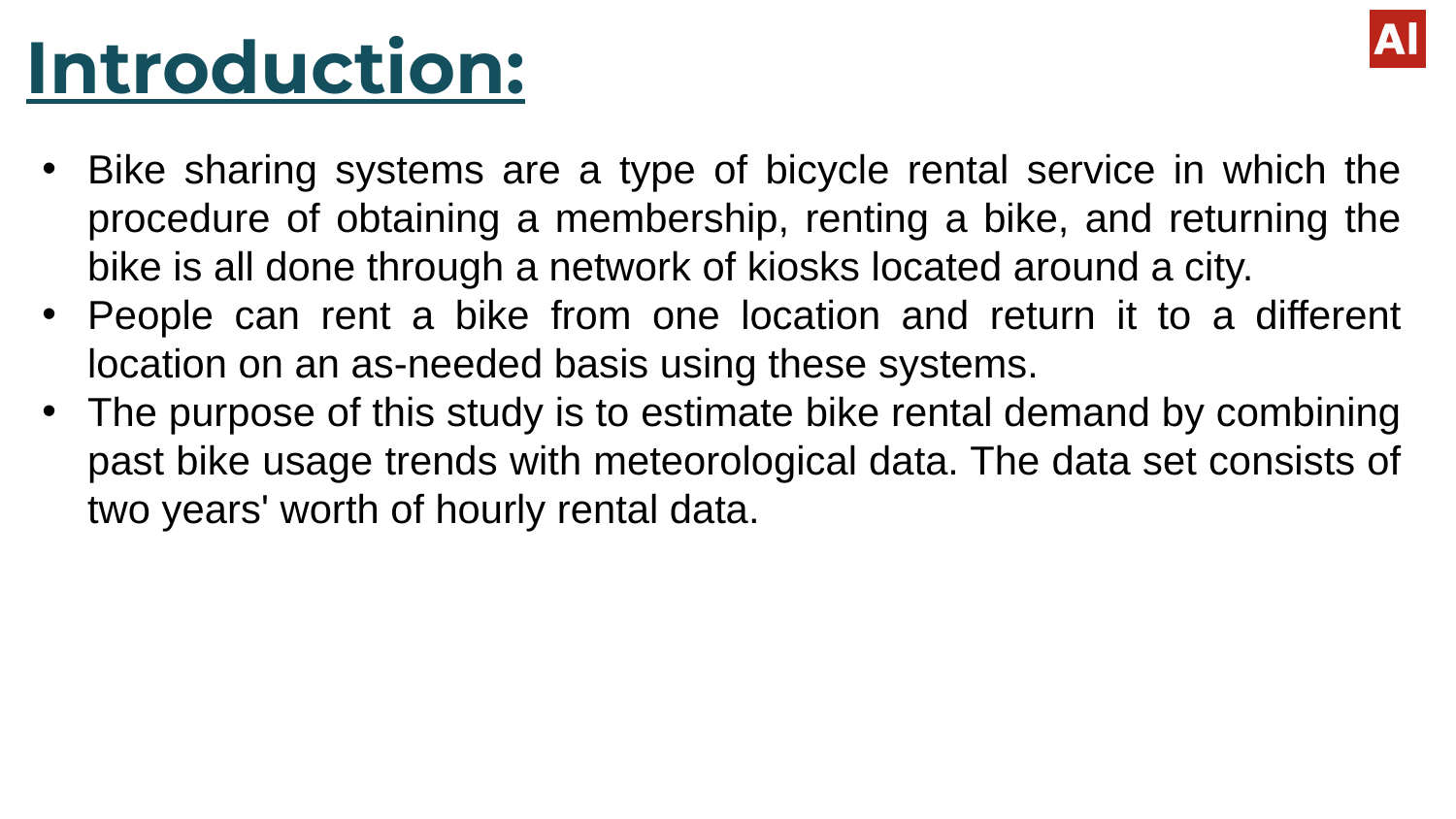

# Introduction:
Bike sharing systems are a type of bicycle rental service in which the procedure of obtaining a membership, renting a bike, and returning the bike is all done through a network of kiosks located around a city.
People can rent a bike from one location and return it to a different location on an as-needed basis using these systems.
The purpose of this study is to estimate bike rental demand by combining past bike usage trends with meteorological data. The data set consists of two years' worth of hourly rental data.